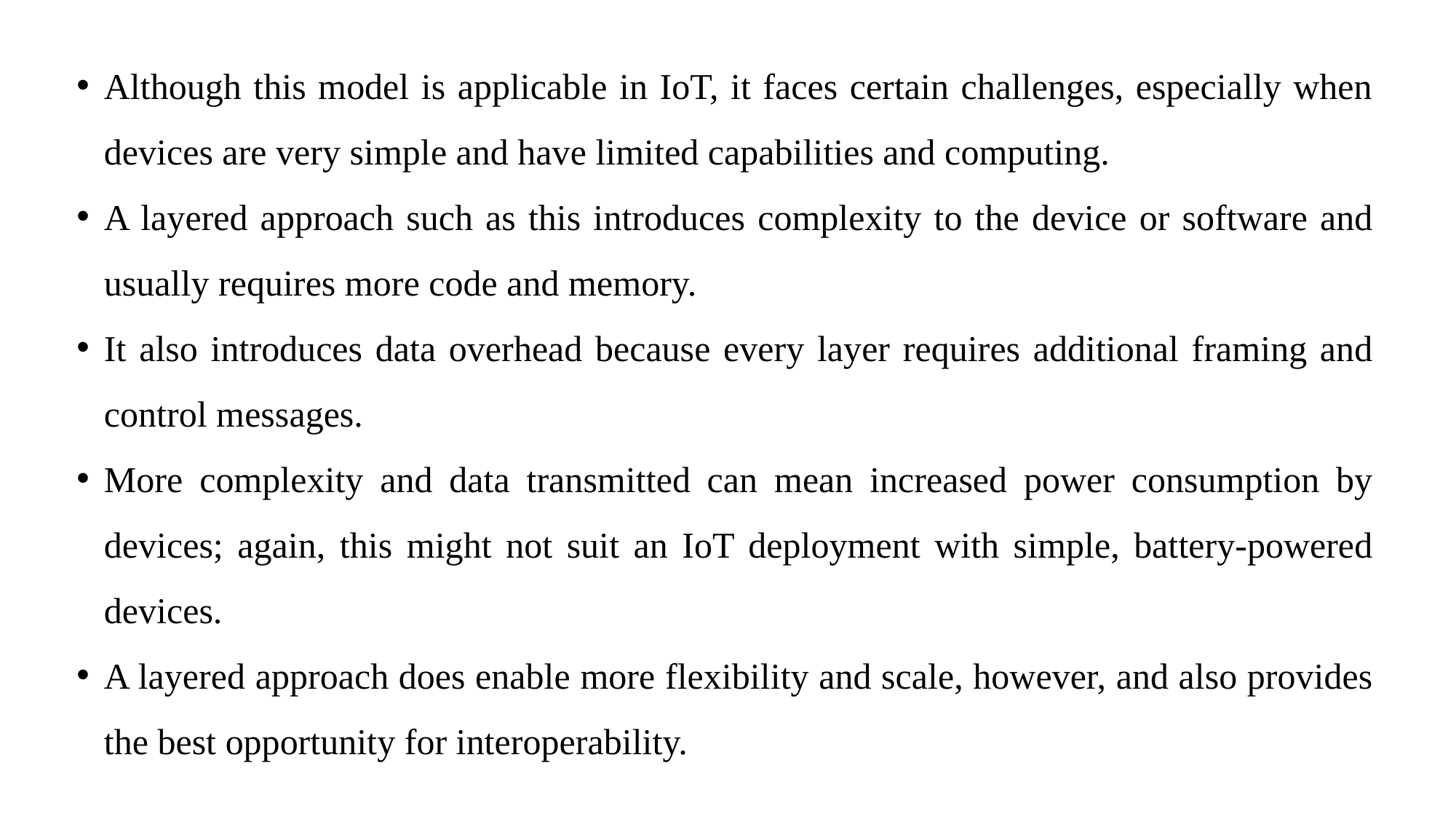

Although this model is applicable in IoT, it faces certain challenges, especially when devices are very simple and have limited capabilities and computing.
A layered approach such as this introduces complexity to the device or software and usually requires more code and memory.
It also introduces data overhead because every layer requires additional framing and control messages.
More complexity and data transmitted can mean increased power consumption by devices; again, this might not suit an IoT deployment with simple, battery-powered devices.
A layered approach does enable more flexibility and scale, however, and also provides the best opportunity for interoperability.